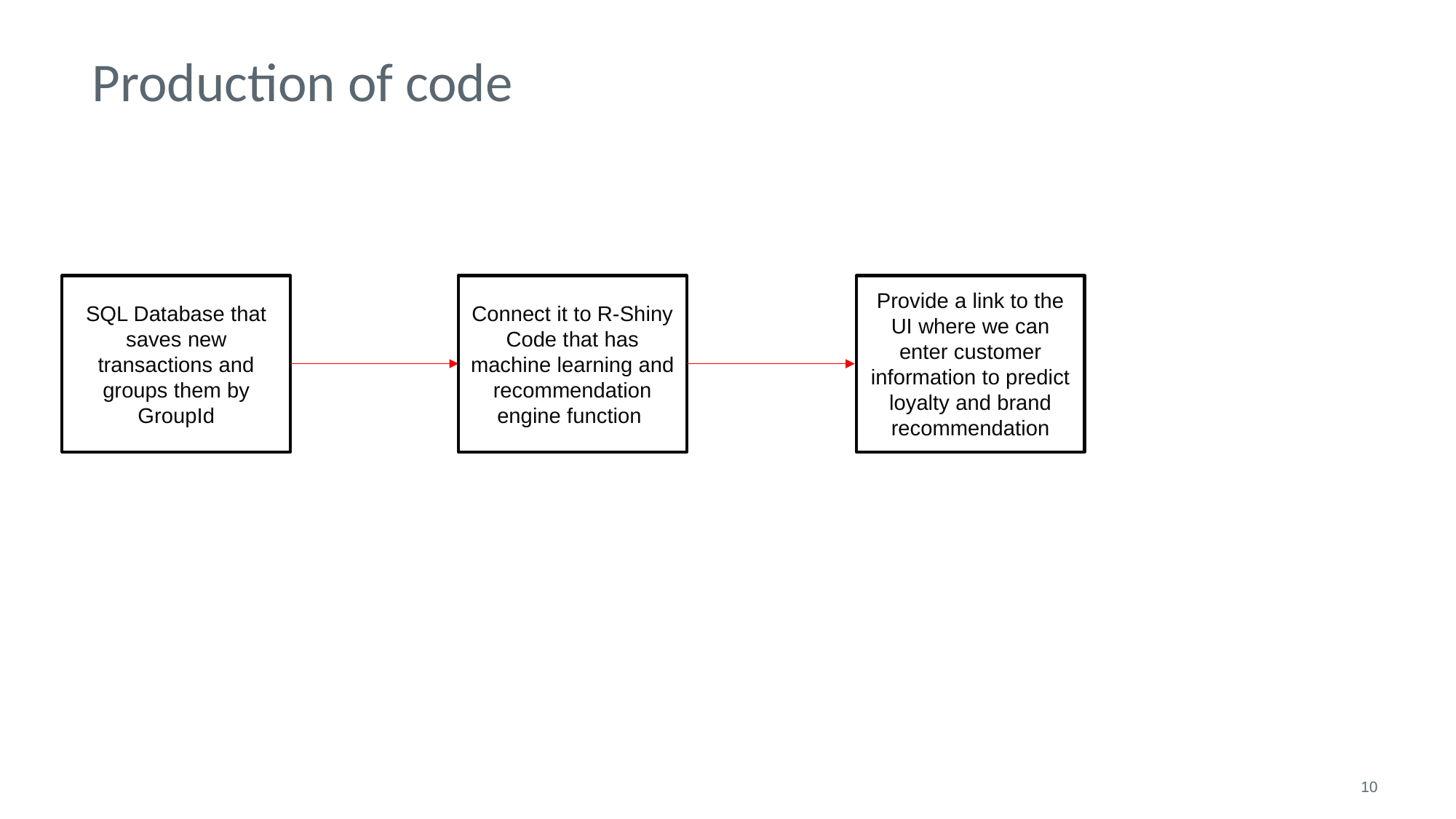

# Production of code
Provide a link to the UI where we can enter customer information to predict loyalty and brand recommendation
Connect it to R-Shiny Code that has machine learning and recommendation engine function
SQL Database that saves new transactions and groups them by GroupId
10